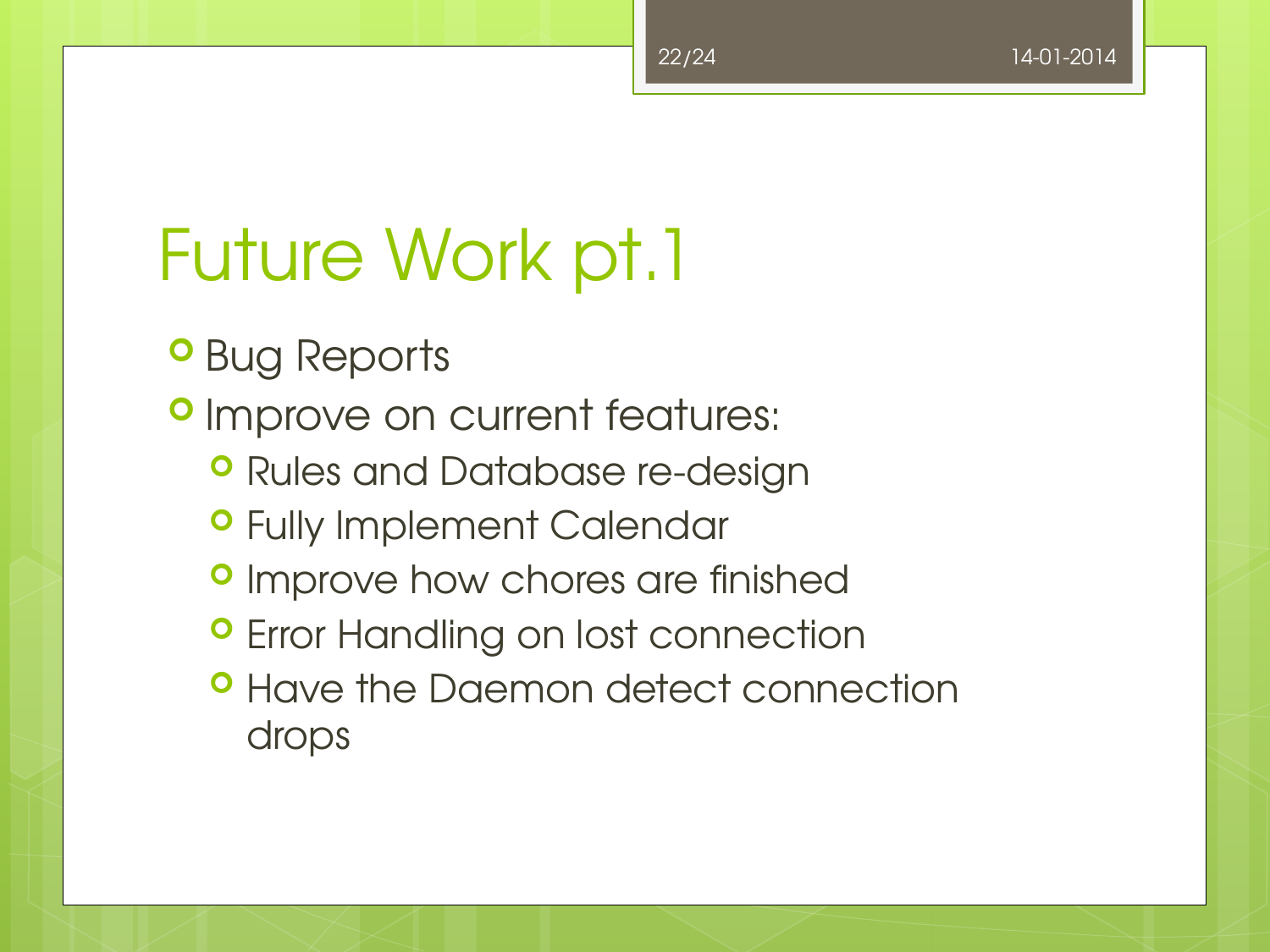

22/24
14-01-2014
# Future Work pt.1
Bug Reports
Improve on current features:
Rules and Database re-design
Fully Implement Calendar
Improve how chores are finished
Error Handling on lost connection
Have the Daemon detect connection drops